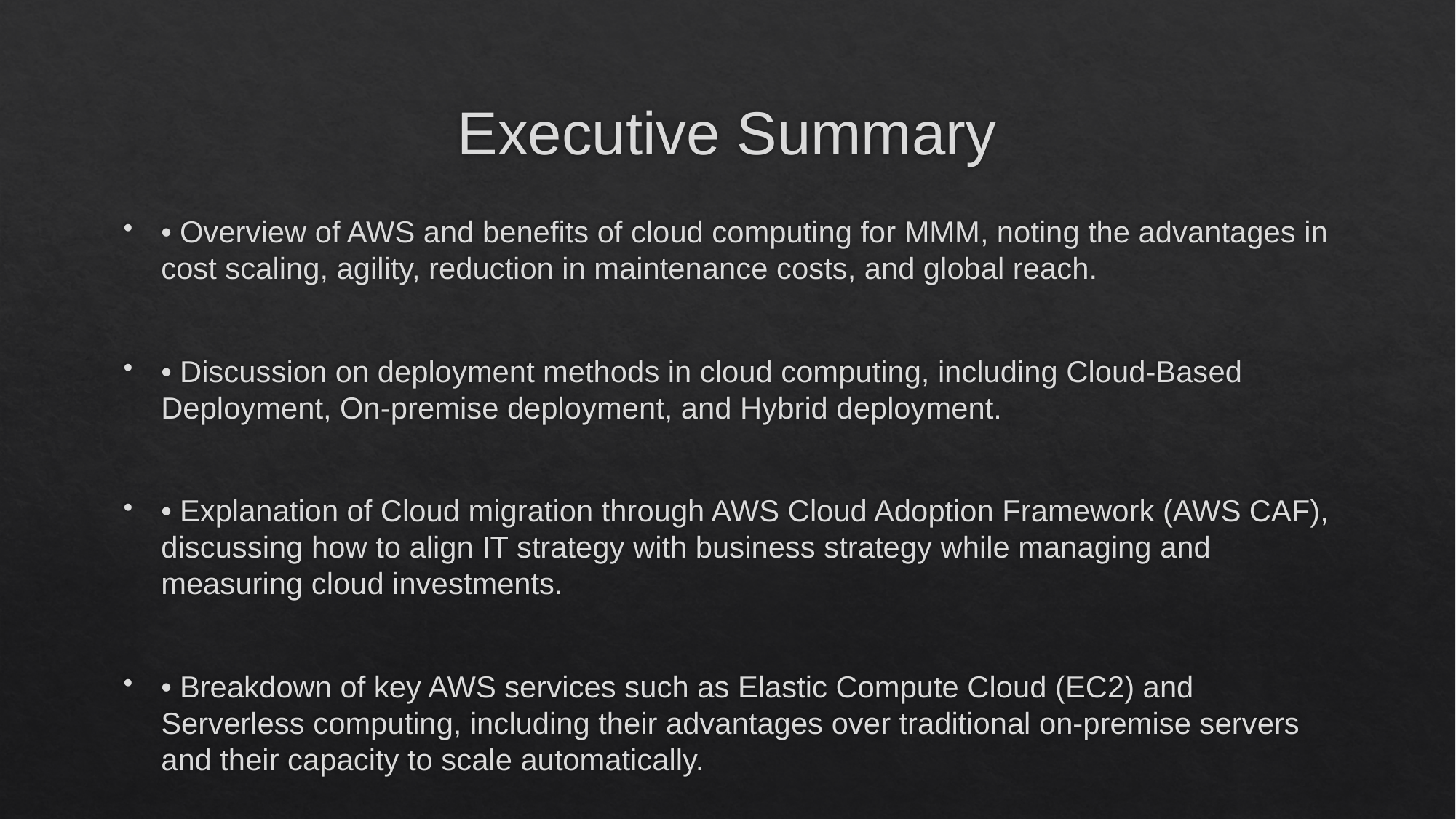

# Executive Summary
• Overview of AWS and benefits of cloud computing for MMM, noting the advantages in cost scaling, agility, reduction in maintenance costs, and global reach.

• Discussion on deployment methods in cloud computing, including Cloud-Based Deployment, On-premise deployment, and Hybrid deployment.

• Explanation of Cloud migration through AWS Cloud Adoption Framework (AWS CAF), discussing how to align IT strategy with business strategy while managing and measuring cloud investments.

• Breakdown of key AWS services such as Elastic Compute Cloud (EC2) and Serverless computing, including their advantages over traditional on-premise servers and their capacity to scale automatically.

• Dive into other AWS services such as AWS Lambda, Simple Storage Service (S3 Buckets), Database services, and Identity Access Management, highlighting their benefits and uses in a variety of applications.